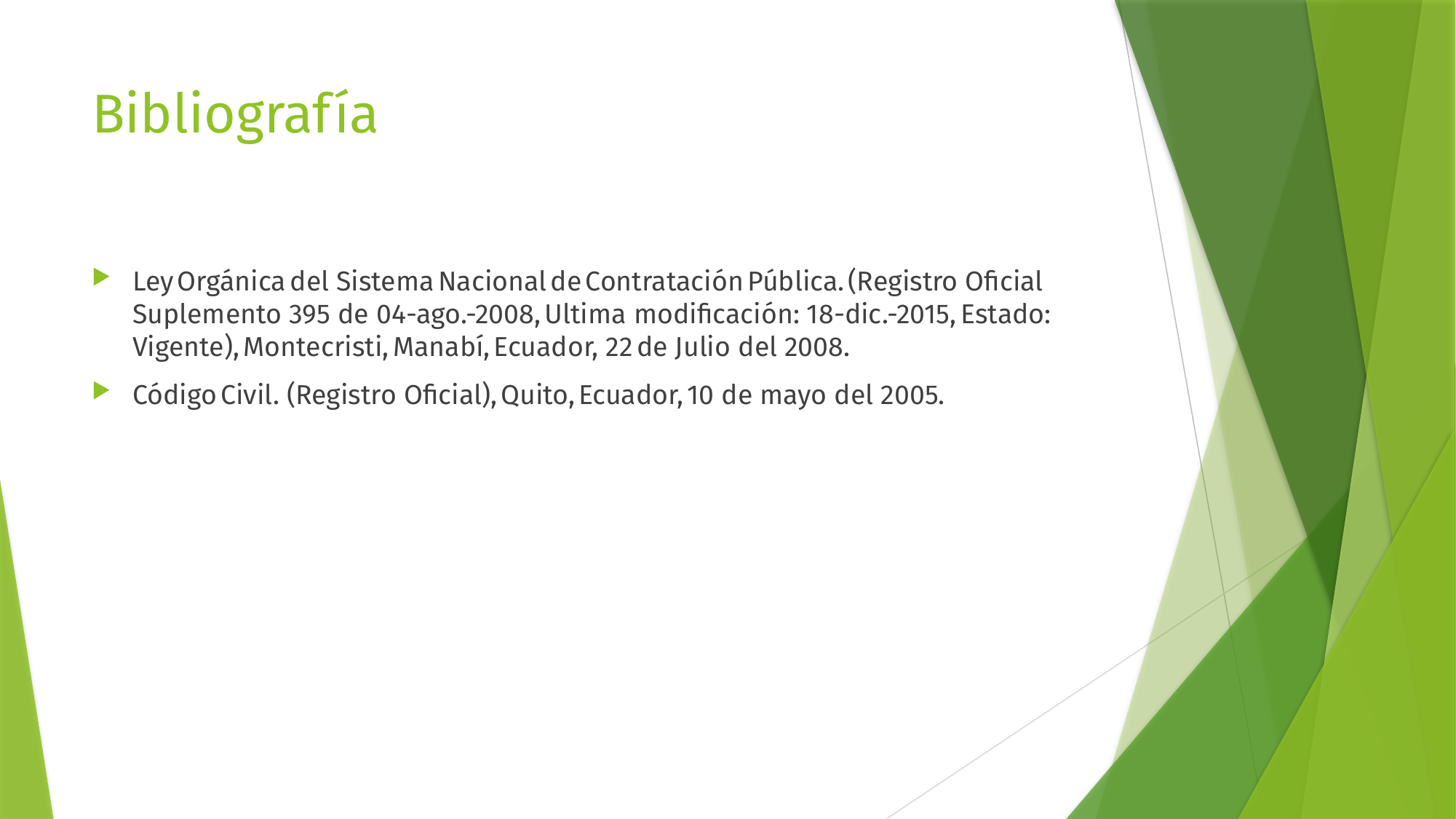

# Bibliografía
Ley Orgánica del Sistema Nacional de Contratación Pública. (Registro Oficial Suplemento 395 de 04-ago.-2008, Ultima modificación: 18-dic.-2015, Estado: Vigente), Montecristi, Manabí, Ecuador, 22 de Julio del 2008.
Código Civil. (Registro Oficial), Quito, Ecuador, 10 de mayo del 2005.